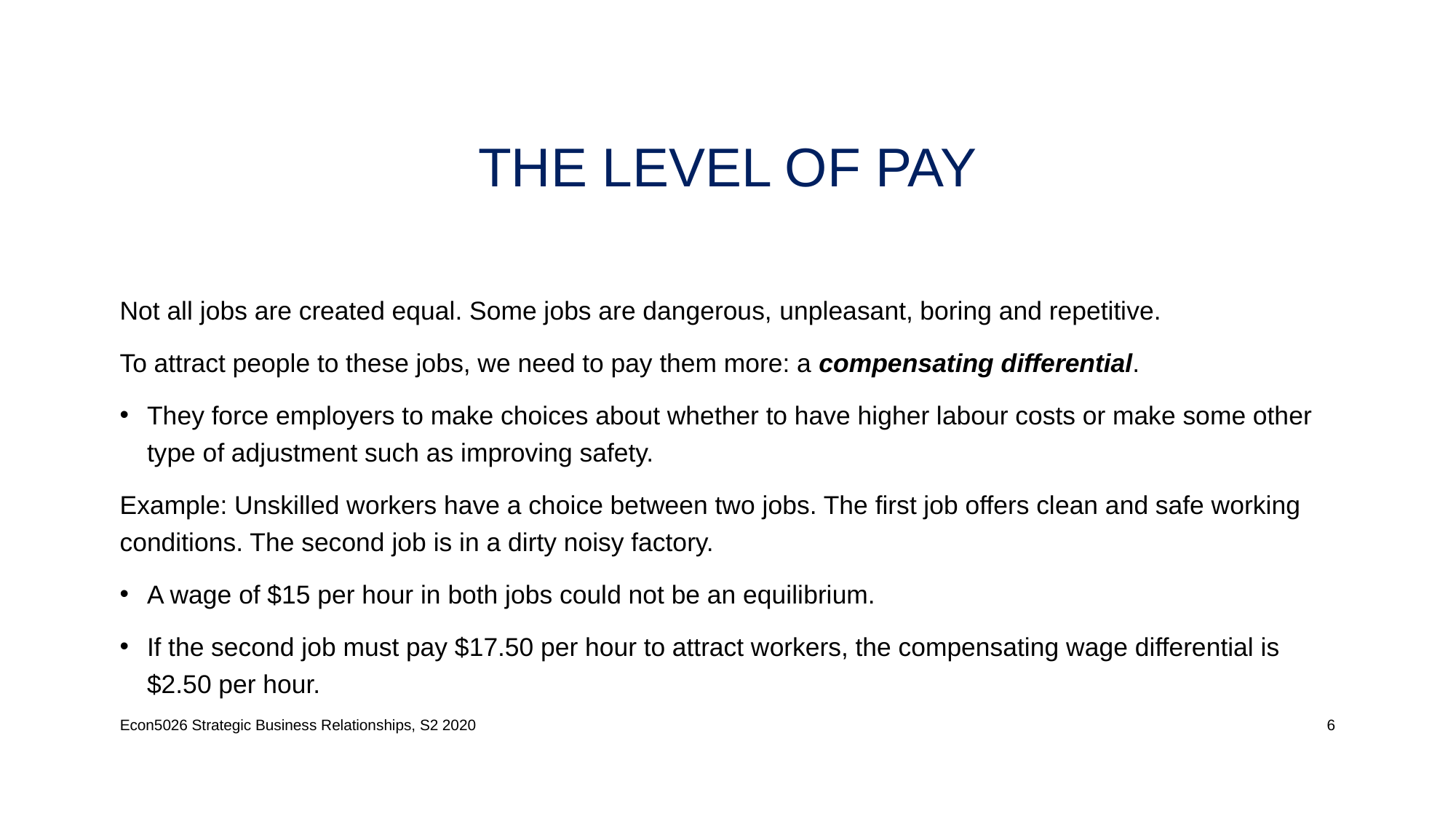

# The Level of Pay
Not all jobs are created equal. Some jobs are dangerous, unpleasant, boring and repetitive.
To attract people to these jobs, we need to pay them more: a compensating differential.
They force employers to make choices about whether to have higher labour costs or make some other type of adjustment such as improving safety.
Example: Unskilled workers have a choice between two jobs. The first job offers clean and safe working conditions. The second job is in a dirty noisy factory.
A wage of $15 per hour in both jobs could not be an equilibrium.
If the second job must pay $17.50 per hour to attract workers, the compensating wage differential is $2.50 per hour.
Econ5026 Strategic Business Relationships, S2 2020
6